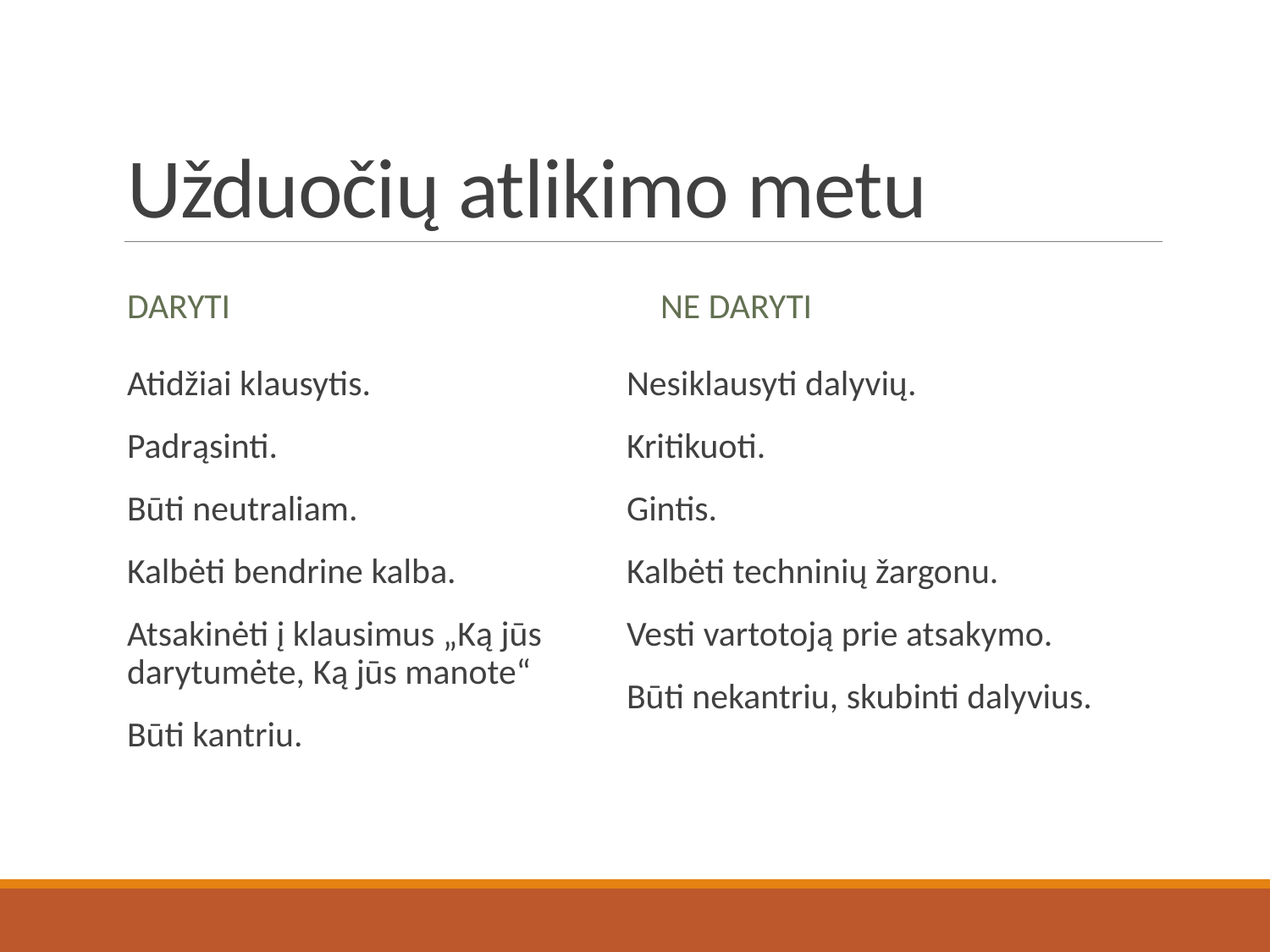

# Užduočių atlikimo metu
Daryti
Ne daryti
Nesiklausyti dalyvių.
Kritikuoti.
Gintis.
Kalbėti techninių žargonu.
Vesti vartotoją prie atsakymo.
Būti nekantriu, skubinti dalyvius.
Atidžiai klausytis.
Padrąsinti.
Būti neutraliam.
Kalbėti bendrine kalba.
Atsakinėti į klausimus „Ką jūs darytumėte, Ką jūs manote“
Būti kantriu.